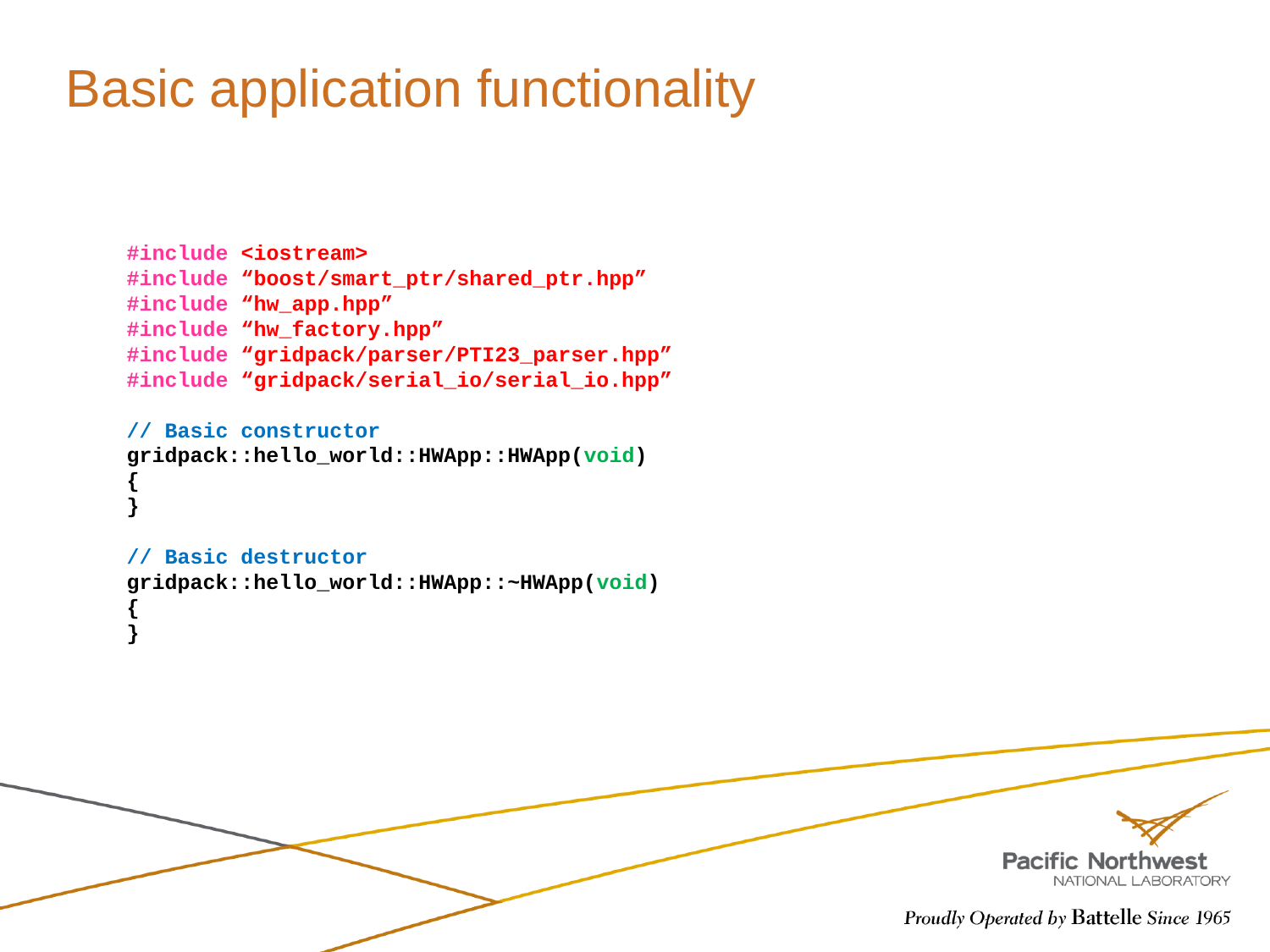

# Basic application functionality
#include <iostream>
#include “boost/smart_ptr/shared_ptr.hpp”
#include “hw_app.hpp”
#include “hw_factory.hpp”
#include “gridpack/parser/PTI23_parser.hpp”
#include “gridpack/serial_io/serial_io.hpp”

// Basic constructor
gridpack::hello_world::HWApp::HWApp(void)
{
}

// Basic destructor
gridpack::hello_world::HWApp::~HWApp(void)
{
}